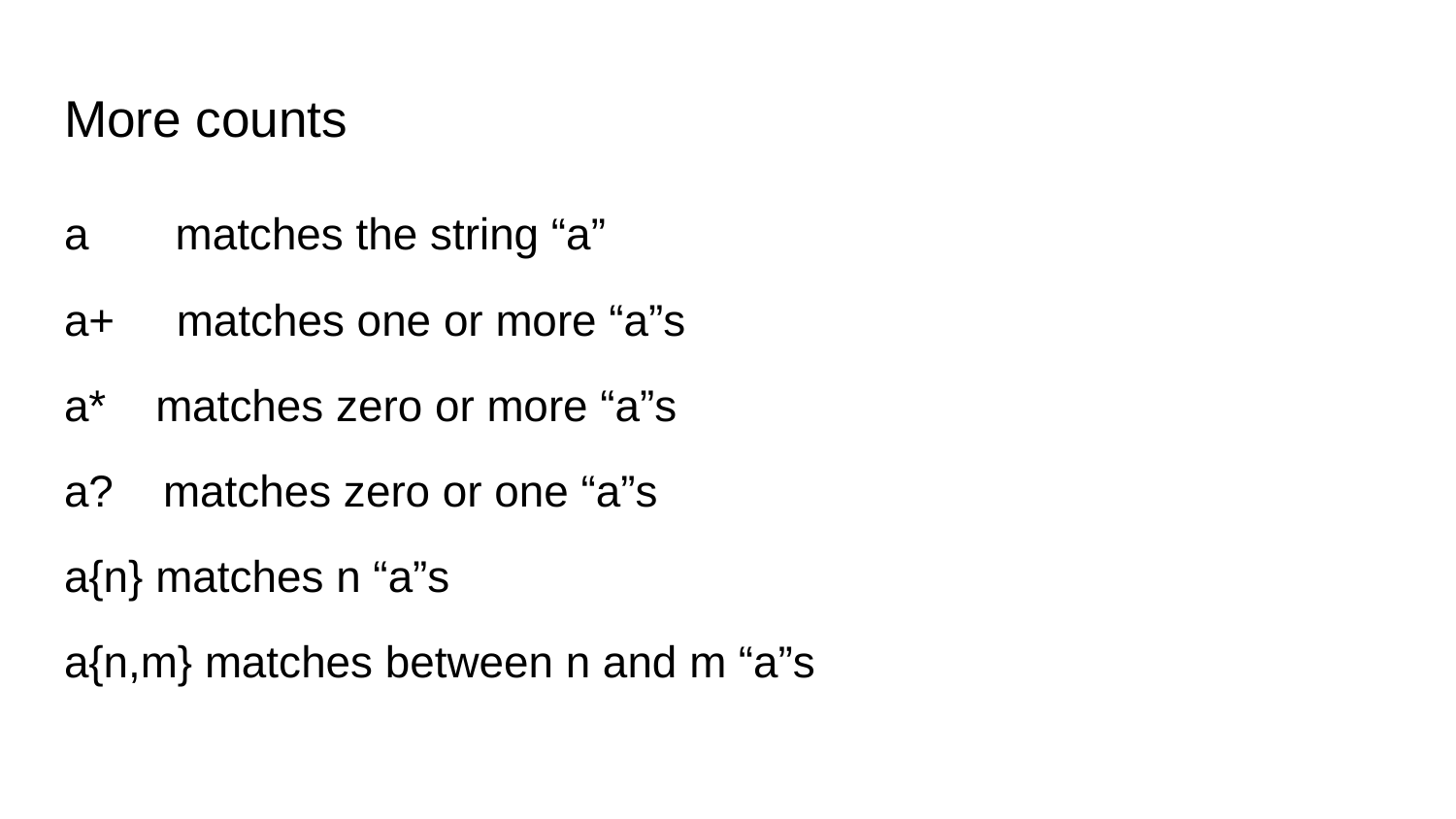

# More counts
a       matches the string “a”
a+     matches one or more “a”s
a*    matches zero or more “a”s
a?    matches zero or one “a”s
a{n} matches n “a”s
a{n,m} matches between n and m “a”s